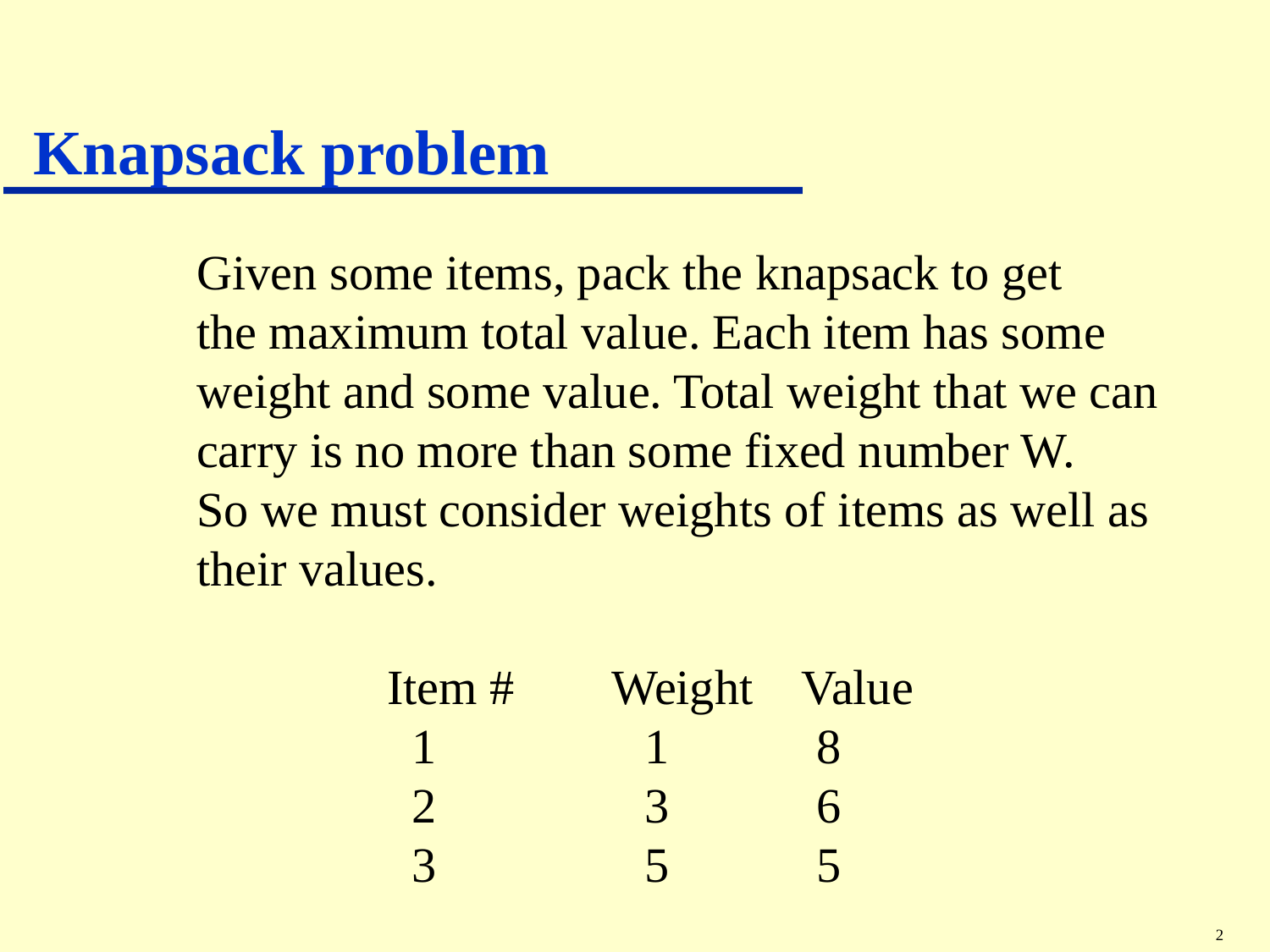

# Knapsack problem
Given some items, pack the knapsack to get
the maximum total value. Each item has some
weight and some value. Total weight that we can
carry is no more than some fixed number W.
So we must consider weights of items as well as
their values.

Item #        Weight    Value
  1                 1            8
  2                 3            6
  3                 5            5